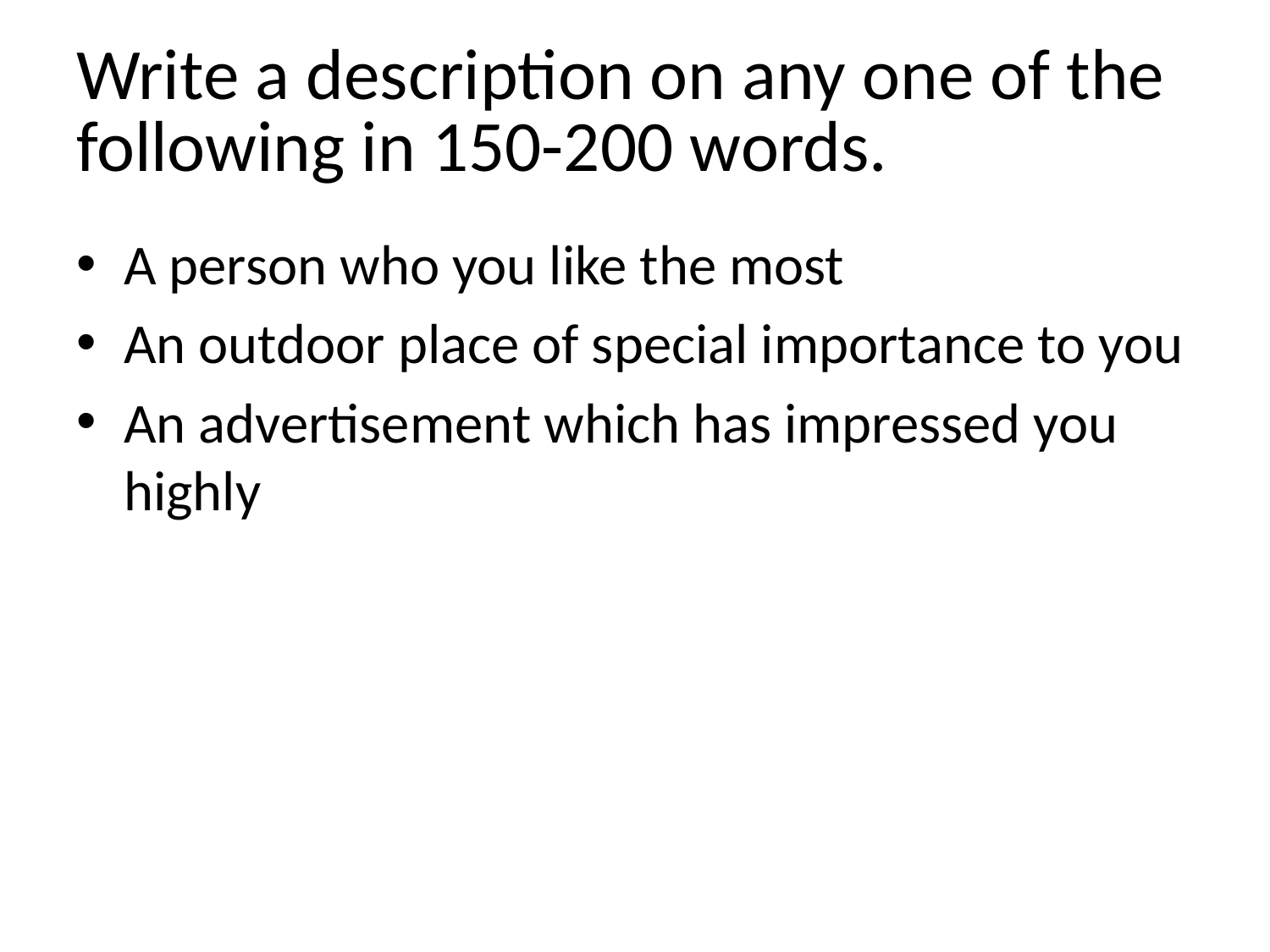

# Write a description on any one of the following in 150-200 words.
A person who you like the most
An outdoor place of special importance to you
An advertisement which has impressed you highly